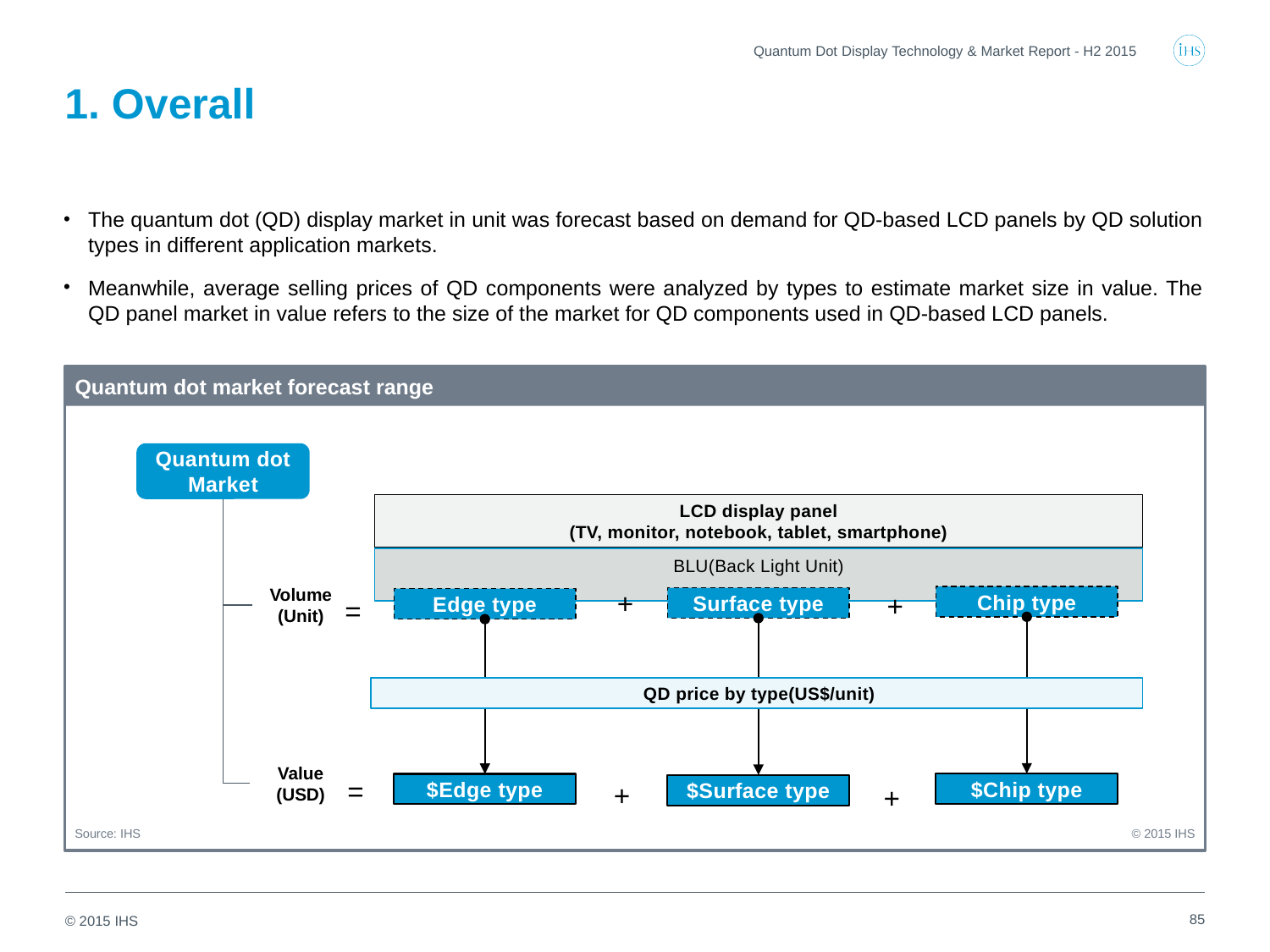

Quantum Dot Display Technology & Market Report - H2 2015
# 1. Overall
The quantum dot (QD) display market in unit was forecast based on demand for QD-based LCD panels by QD solution types in different application markets.
Meanwhile, average selling prices of QD components were analyzed by types to estimate market size in value. The QD panel market in value refers to the size of the market for QD components used in QD-based LCD panels.
Quantum dot market forecast range

© 2015 IHS

Source: IHS
Quantum dot
Market
LCD display panel
(TV, monitor, notebook, tablet, smartphone)
BLU(Back Light Unit)
Volume
(Unit)
+
+
Chip type
=
Surface type
Edge type
 QD price by type(US$/unit)
Value
(USD)
=
+
$Chip type
$Edge type
+
$Surface type
85